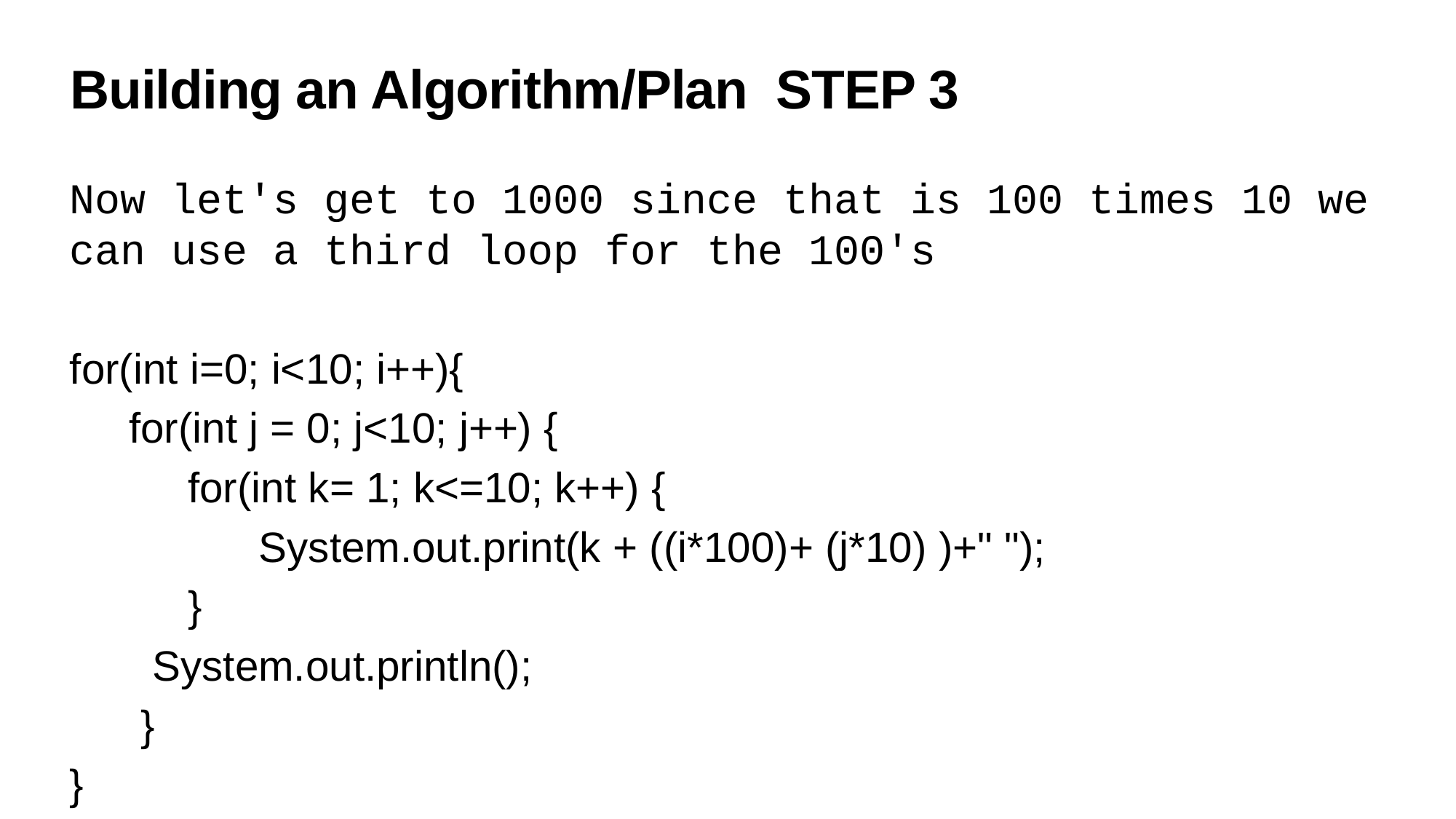

# Building an Algorithm/Plan  STEP 3
Now let's get to 1000 since that is 100 times 10 we can use a third loop for the 100's

for(int i=0; i<10; i++){
     for(int j = 0; j<10; j++) {
          for(int k= 1; k<=10; k++) {
                System.out.print(k + ((i*100)+ (j*10) )+" ");
          }
       System.out.println();
      }
}